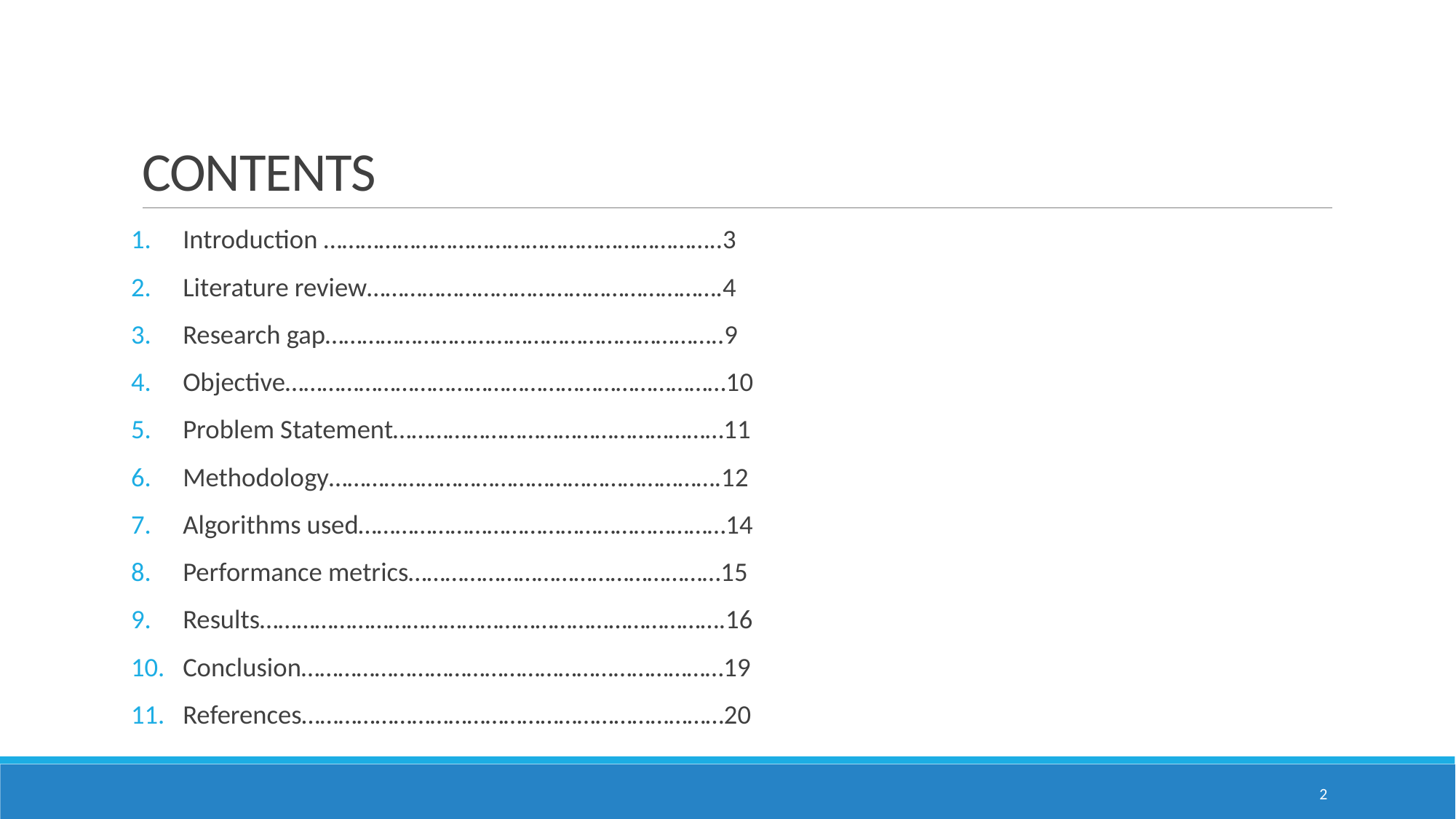

# CONTENTS
Introduction ………………………………………………………..3
Literature review………………………………………………….4
Research gap………………………………………………………..9
Objective………………………………………………………………10
Problem Statement………………………………………………11
Methodology……………………………………………………….12
Algorithms used……………………………………………………14
Performance metrics……………………………………………15
Results………………………………………………………………….16
Conclusion……………………………………………………………19
References……………………………………………………………20

2